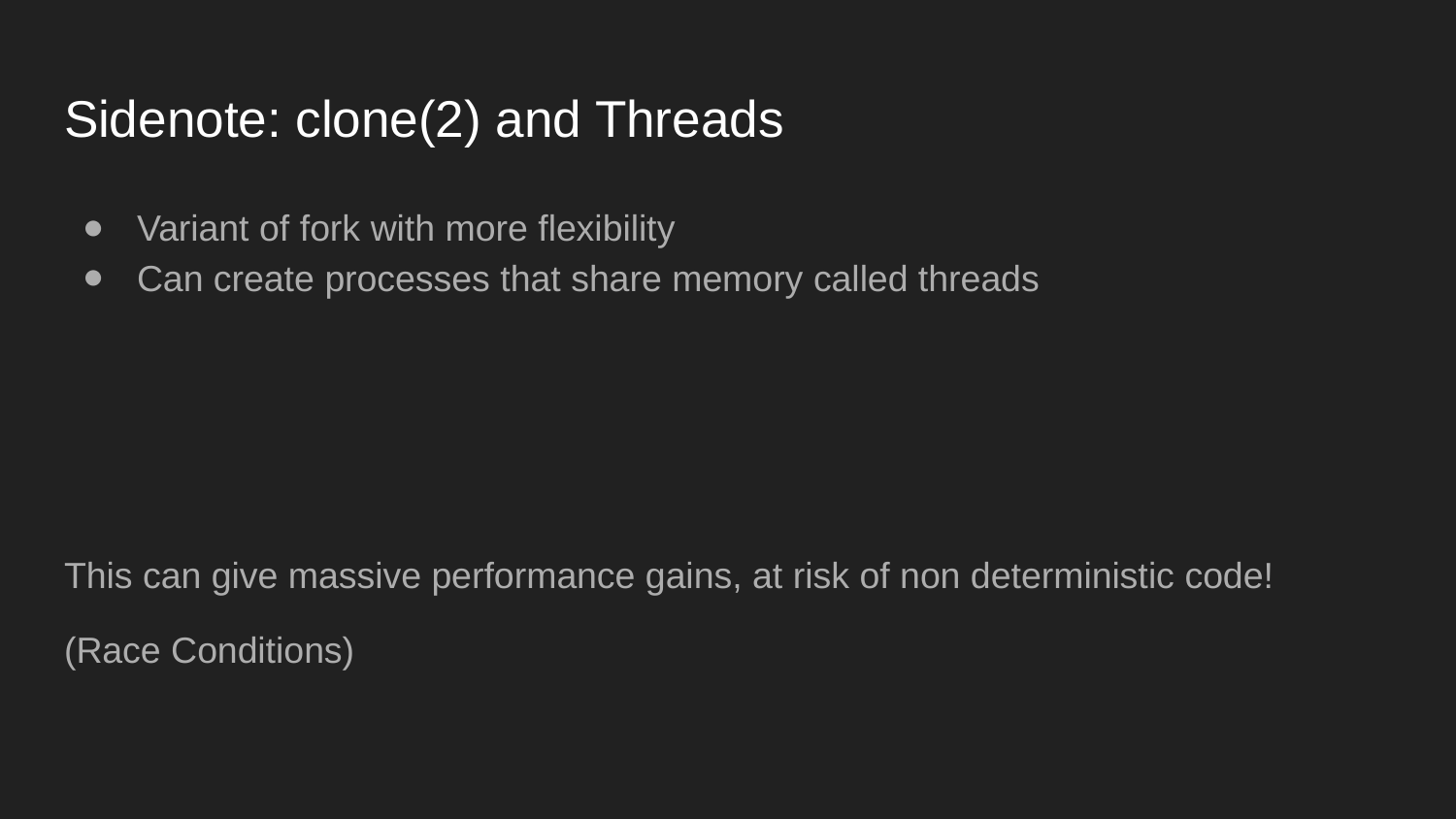

# Sidenote: clone(2) and Threads
Variant of fork with more flexibility
Can create processes that share memory called threads

This can give massive performance gains, at risk of non deterministic code!
(Race Conditions)